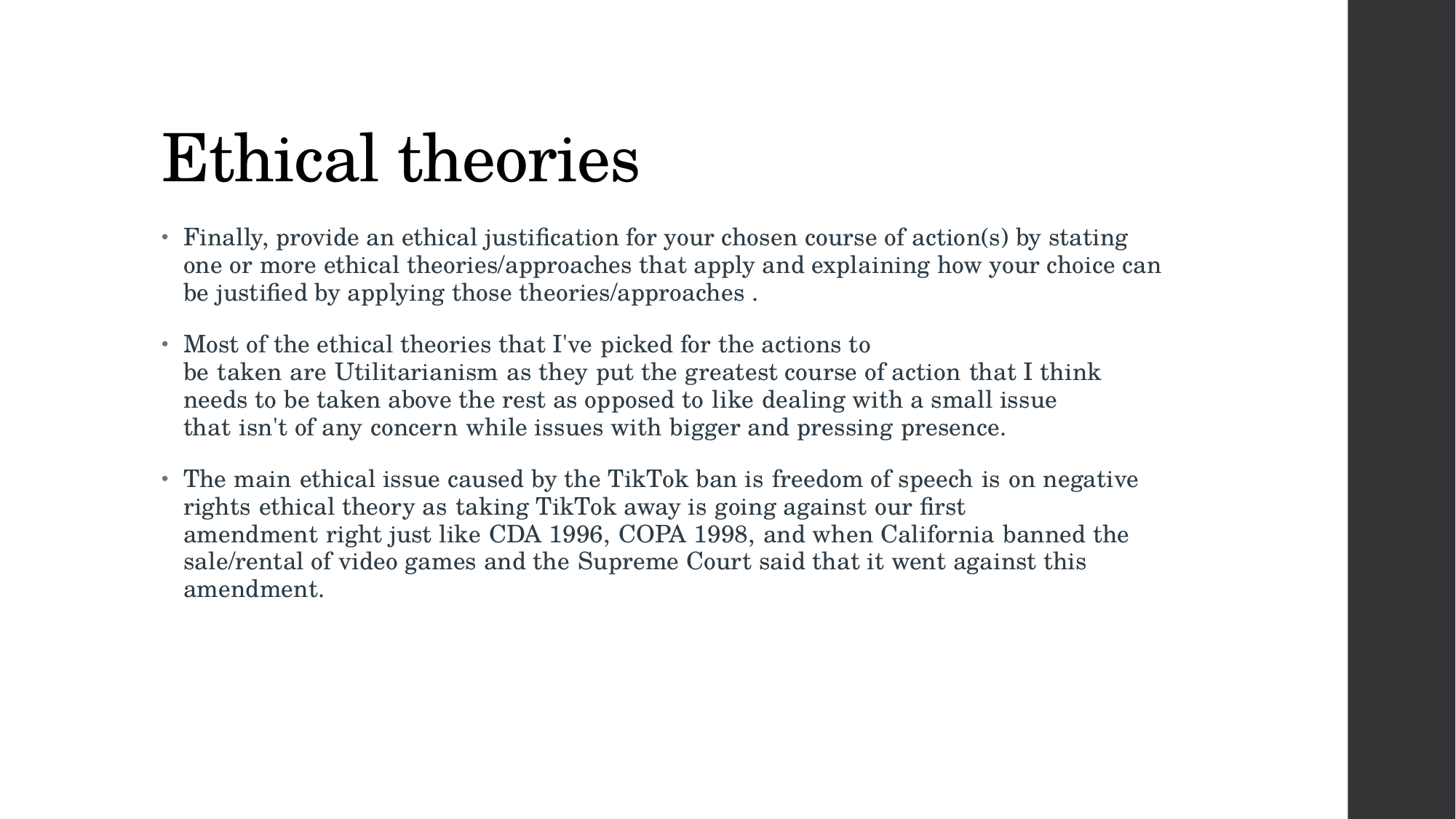

# Ethical theories
Finally, provide an ethical justification for your chosen course of action(s) by stating one or more ethical theories/approaches that apply and explaining how your choice can be justified by applying those theories/approaches .
Most of the ethical theories that I've picked for the actions to be taken are Utilitarianism as they put the greatest course of action that I think needs to be taken above the rest as opposed to like dealing with a small issue that isn't of any concern while issues with bigger and pressing presence.
The main ethical issue caused by the TikTok ban is freedom of speech is on negative rights ethical theory as taking TikTok away is going against our first amendment right just like CDA 1996, COPA 1998, and when California banned the sale/rental of video games and the Supreme Court said that it went against this amendment.